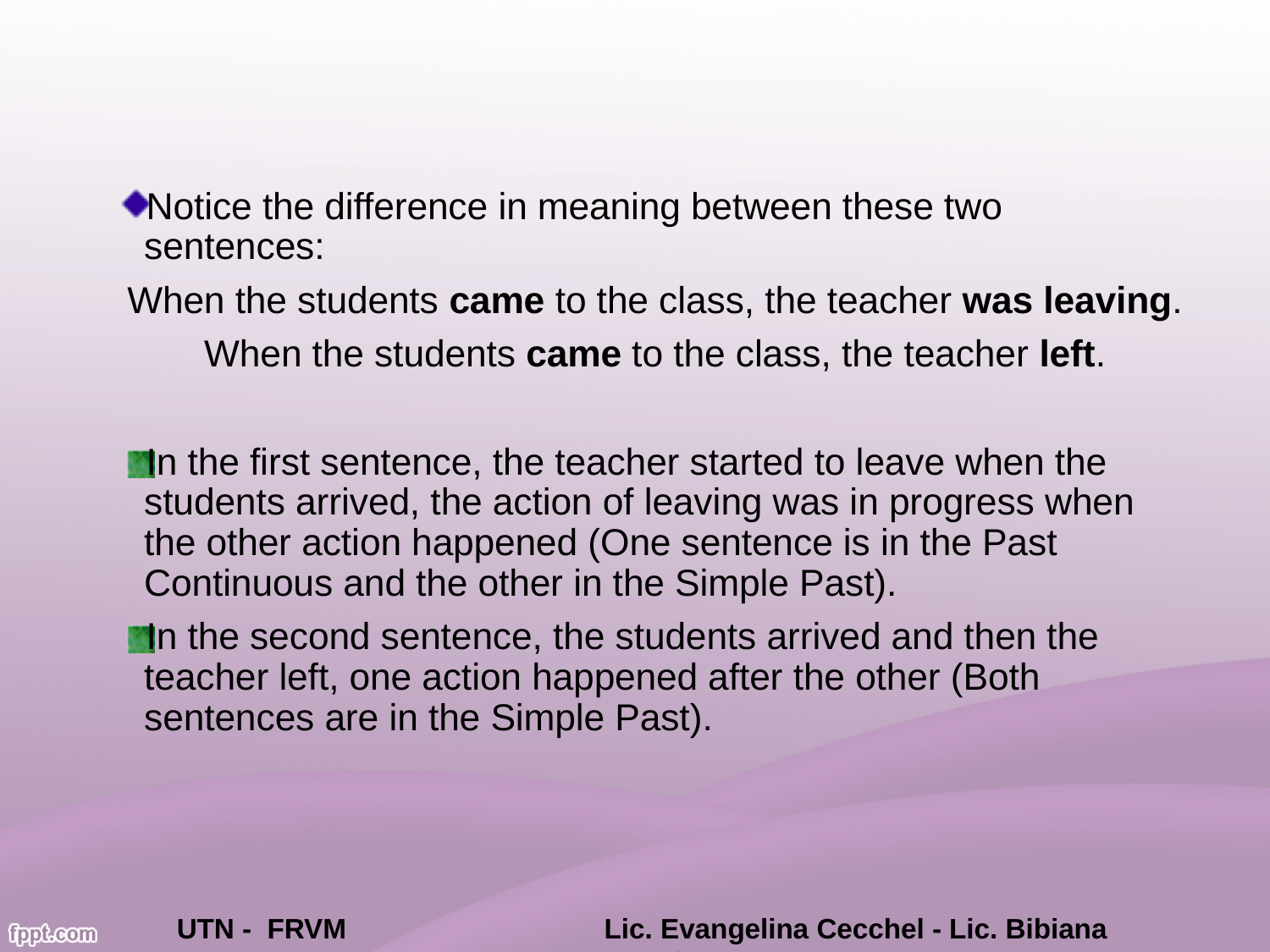

Notice the difference in meaning between these two sentences:
When the students came to the class, the teacher was leaving.
When the students came to the class, the teacher left.

In the first sentence, the teacher started to leave when the students arrived, the action of leaving was in progress when the other action happened (One sentence is in the Past Continuous and the other in the Simple Past).
In the second sentence, the students arrived and then the teacher left, one action happened after the other (Both sentences are in the Simple Past).

UTN -  FRVM                                 Lic. Evangelina Cecchel - Lic. Bibiana Fernandez